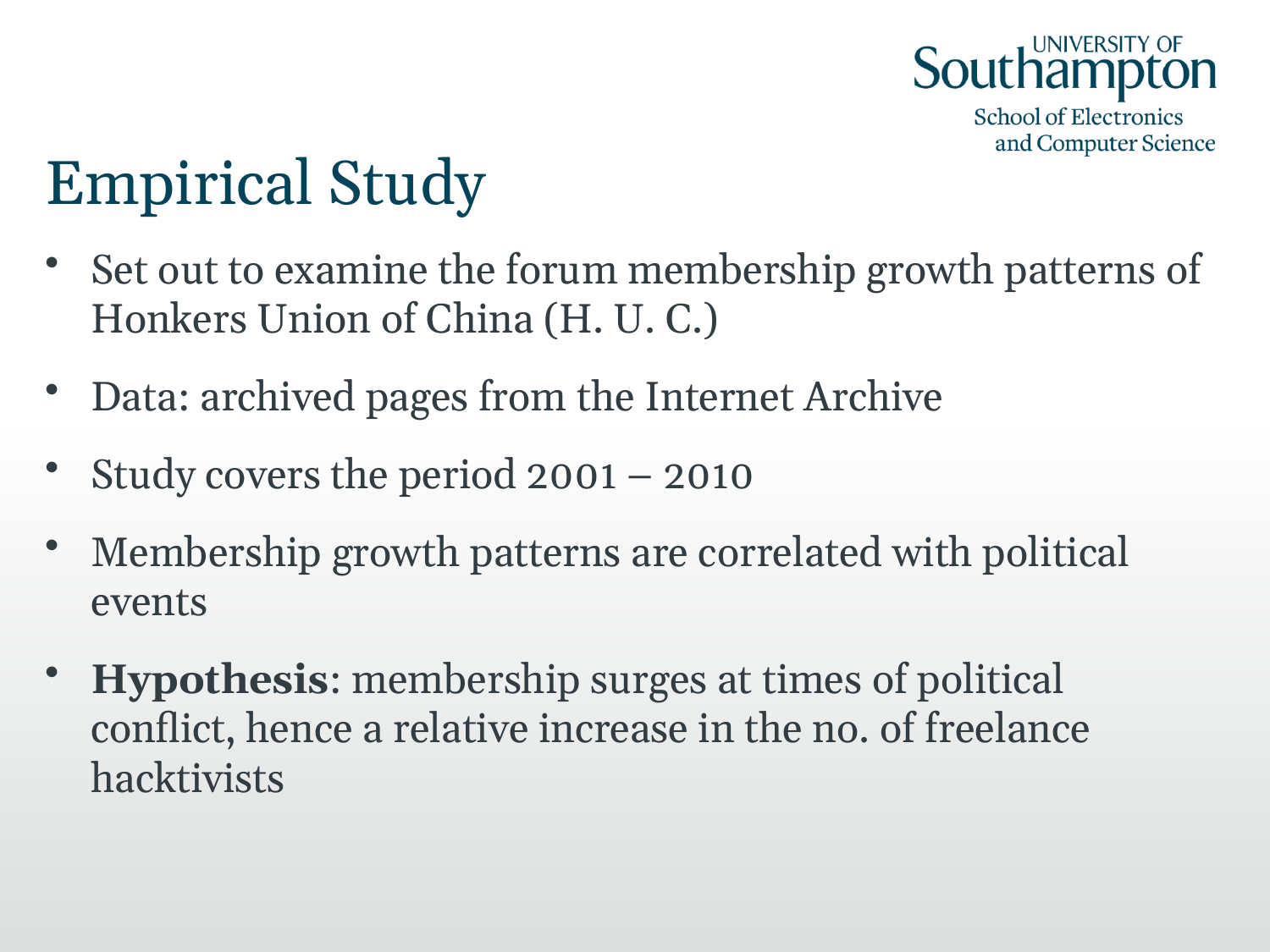

# Empirical Study
Set out to examine the forum membership growth patterns of Honkers Union of China (H. U. C.)
Data: archived pages from the Internet Archive
Study covers the period 2001 – 2010
Membership growth patterns are correlated with political events
Hypothesis: membership surges at times of political conflict, hence a relative increase in the no. of freelance hacktivists